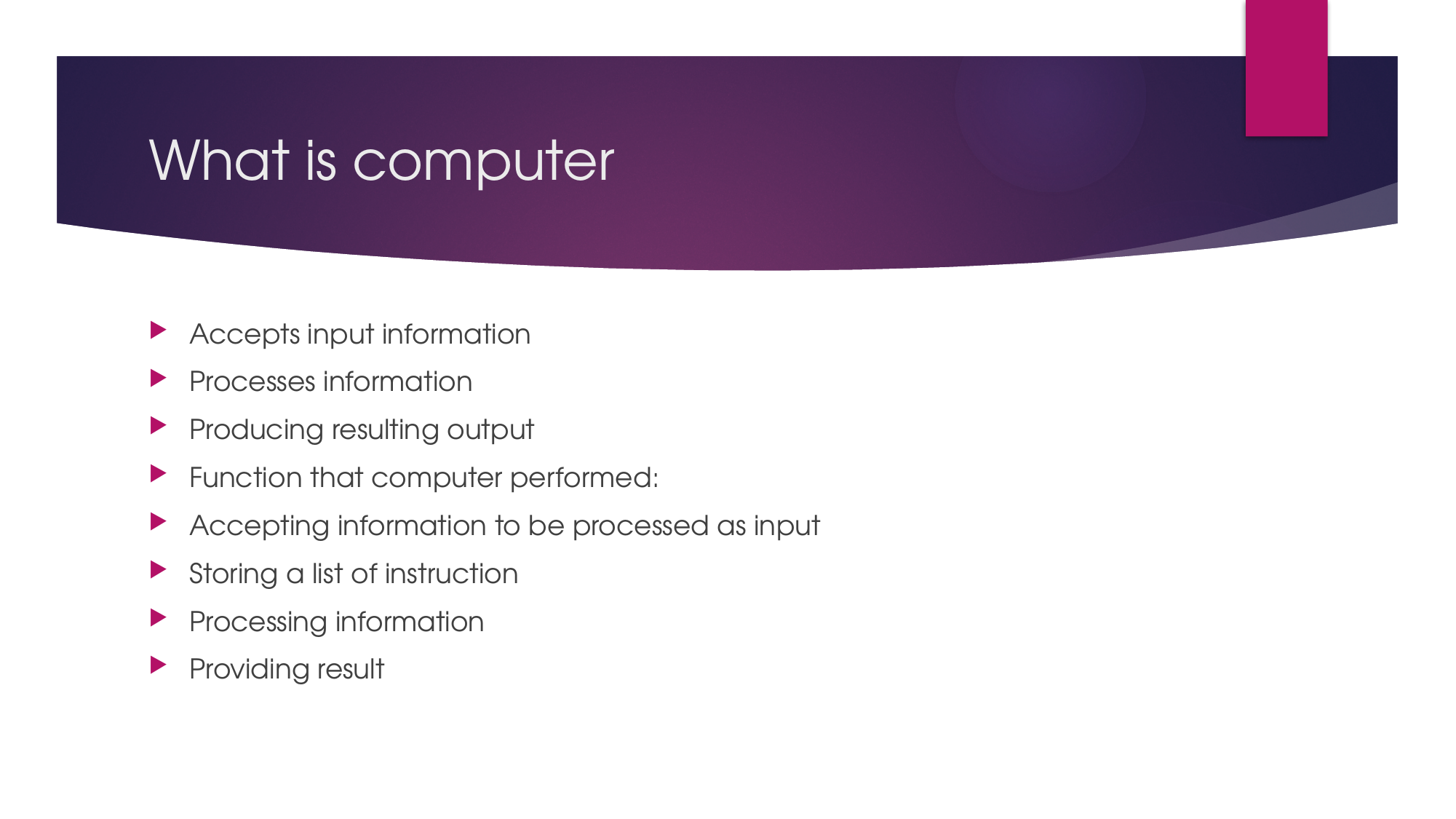

# What is computer
Accepts input information
Processes information
Producing resulting output
Function that computer performed:
Accepting information to be processed as input
Storing a list of instruction
Processing information
Providing result